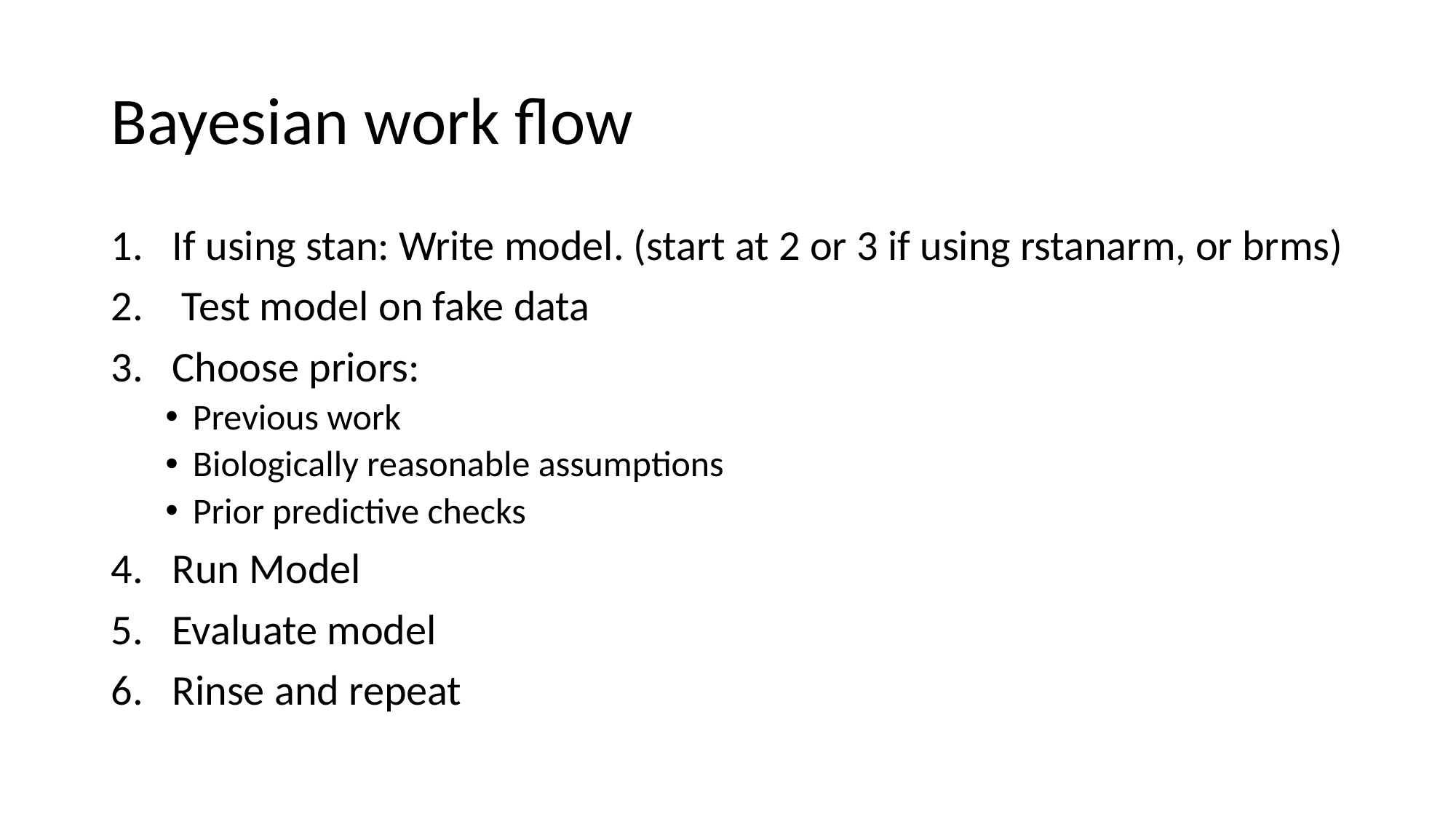

# Bayesian work flow
If using stan: Write model. (start at 2 or 3 if using rstanarm, or brms)
 Test model on fake data
Choose priors:
Previous work
Biologically reasonable assumptions
Prior predictive checks
Run Model
Evaluate model
Rinse and repeat